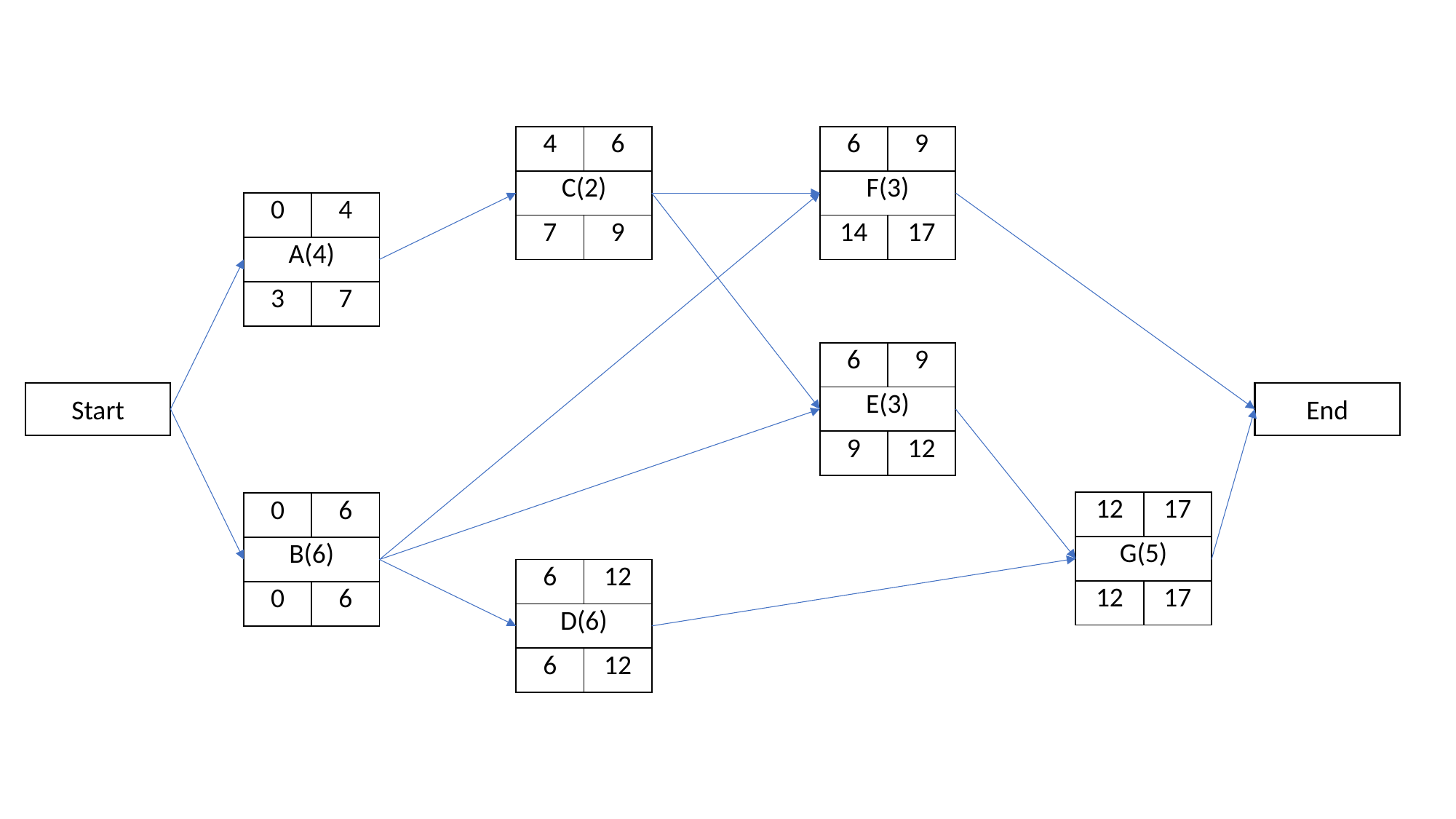

| 4 | 6 |
| --- | --- |
| C(2) |  |
| 7 | 9 |
| 6 | 9 |
| --- | --- |
| F(3) |  |
| 14 | 17 |
| 0 | 4 |
| --- | --- |
| A(4) |  |
| 3 | 7 |
| 6 | 9 |
| --- | --- |
| E(3) |  |
| 9 | 12 |
Start
End
| 12 | 17 |
| --- | --- |
| G(5) |  |
| 12 | 17 |
| 0 | 6 |
| --- | --- |
| B(6) |  |
| 0 | 6 |
| 6 | 12 |
| --- | --- |
| D(6) |  |
| 6 | 12 |